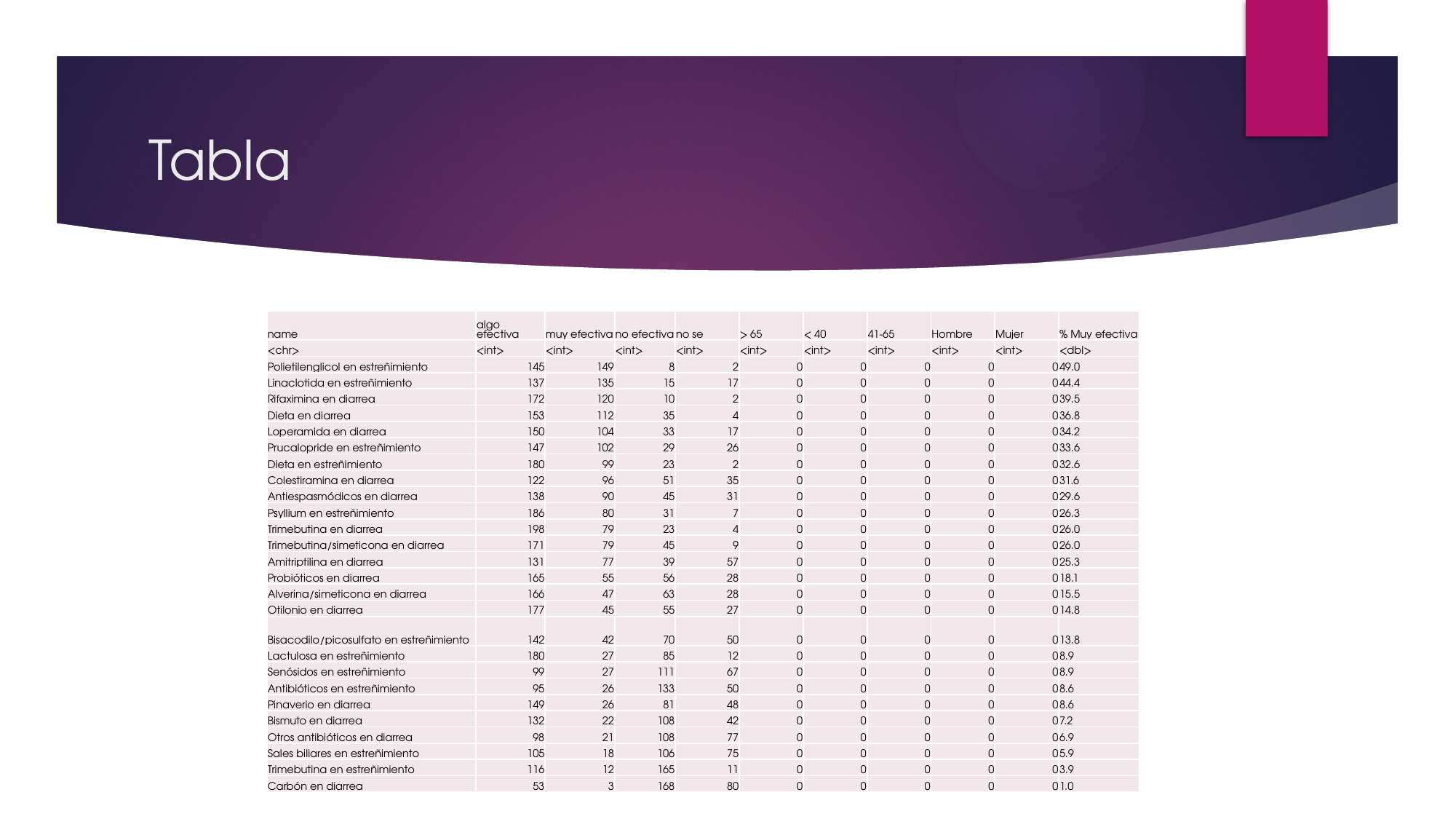

# Tabla
| name | algo efectiva | muy efectiva | no efectiva | no se | > 65 | < 40 | 41-65 | Hombre | Mujer | % Muy efectiva |
| --- | --- | --- | --- | --- | --- | --- | --- | --- | --- | --- |
| <chr> | <int> | <int> | <int> | <int> | <int> | <int> | <int> | <int> | <int> | <dbl> |
| Polietilenglicol en estreñimiento | 145 | 149 | 8 | 2 | 0 | 0 | 0 | 0 | 0 | 49.0 |
| Linaclotida en estreñimiento | 137 | 135 | 15 | 17 | 0 | 0 | 0 | 0 | 0 | 44.4 |
| Rifaximina en diarrea | 172 | 120 | 10 | 2 | 0 | 0 | 0 | 0 | 0 | 39.5 |
| Dieta en diarrea | 153 | 112 | 35 | 4 | 0 | 0 | 0 | 0 | 0 | 36.8 |
| Loperamida en diarrea | 150 | 104 | 33 | 17 | 0 | 0 | 0 | 0 | 0 | 34.2 |
| Prucalopride en estreñimiento | 147 | 102 | 29 | 26 | 0 | 0 | 0 | 0 | 0 | 33.6 |
| Dieta en estreñimiento | 180 | 99 | 23 | 2 | 0 | 0 | 0 | 0 | 0 | 32.6 |
| Colestiramina en diarrea | 122 | 96 | 51 | 35 | 0 | 0 | 0 | 0 | 0 | 31.6 |
| Antiespasmódicos en diarrea | 138 | 90 | 45 | 31 | 0 | 0 | 0 | 0 | 0 | 29.6 |
| Psyllium en estreñimiento | 186 | 80 | 31 | 7 | 0 | 0 | 0 | 0 | 0 | 26.3 |
| Trimebutina en diarrea | 198 | 79 | 23 | 4 | 0 | 0 | 0 | 0 | 0 | 26.0 |
| Trimebutina/simeticona en diarrea | 171 | 79 | 45 | 9 | 0 | 0 | 0 | 0 | 0 | 26.0 |
| Amitriptilina en diarrea | 131 | 77 | 39 | 57 | 0 | 0 | 0 | 0 | 0 | 25.3 |
| Probióticos en diarrea | 165 | 55 | 56 | 28 | 0 | 0 | 0 | 0 | 0 | 18.1 |
| Alverina/simeticona en diarrea | 166 | 47 | 63 | 28 | 0 | 0 | 0 | 0 | 0 | 15.5 |
| Otilonio en diarrea | 177 | 45 | 55 | 27 | 0 | 0 | 0 | 0 | 0 | 14.8 |
| Bisacodilo/picosulfato en estreñimiento | 142 | 42 | 70 | 50 | 0 | 0 | 0 | 0 | 0 | 13.8 |
| Lactulosa en estreñimiento | 180 | 27 | 85 | 12 | 0 | 0 | 0 | 0 | 0 | 8.9 |
| Senósidos en estreñimiento | 99 | 27 | 111 | 67 | 0 | 0 | 0 | 0 | 0 | 8.9 |
| Antibióticos en estreñimiento | 95 | 26 | 133 | 50 | 0 | 0 | 0 | 0 | 0 | 8.6 |
| Pinaverio en diarrea | 149 | 26 | 81 | 48 | 0 | 0 | 0 | 0 | 0 | 8.6 |
| Bismuto en diarrea | 132 | 22 | 108 | 42 | 0 | 0 | 0 | 0 | 0 | 7.2 |
| Otros antibióticos en diarrea | 98 | 21 | 108 | 77 | 0 | 0 | 0 | 0 | 0 | 6.9 |
| Sales biliares en estreñimiento | 105 | 18 | 106 | 75 | 0 | 0 | 0 | 0 | 0 | 5.9 |
| Trimebutina en estreñimiento | 116 | 12 | 165 | 11 | 0 | 0 | 0 | 0 | 0 | 3.9 |
| Carbón en diarrea | 53 | 3 | 168 | 80 | 0 | 0 | 0 | 0 | 0 | 1.0 |